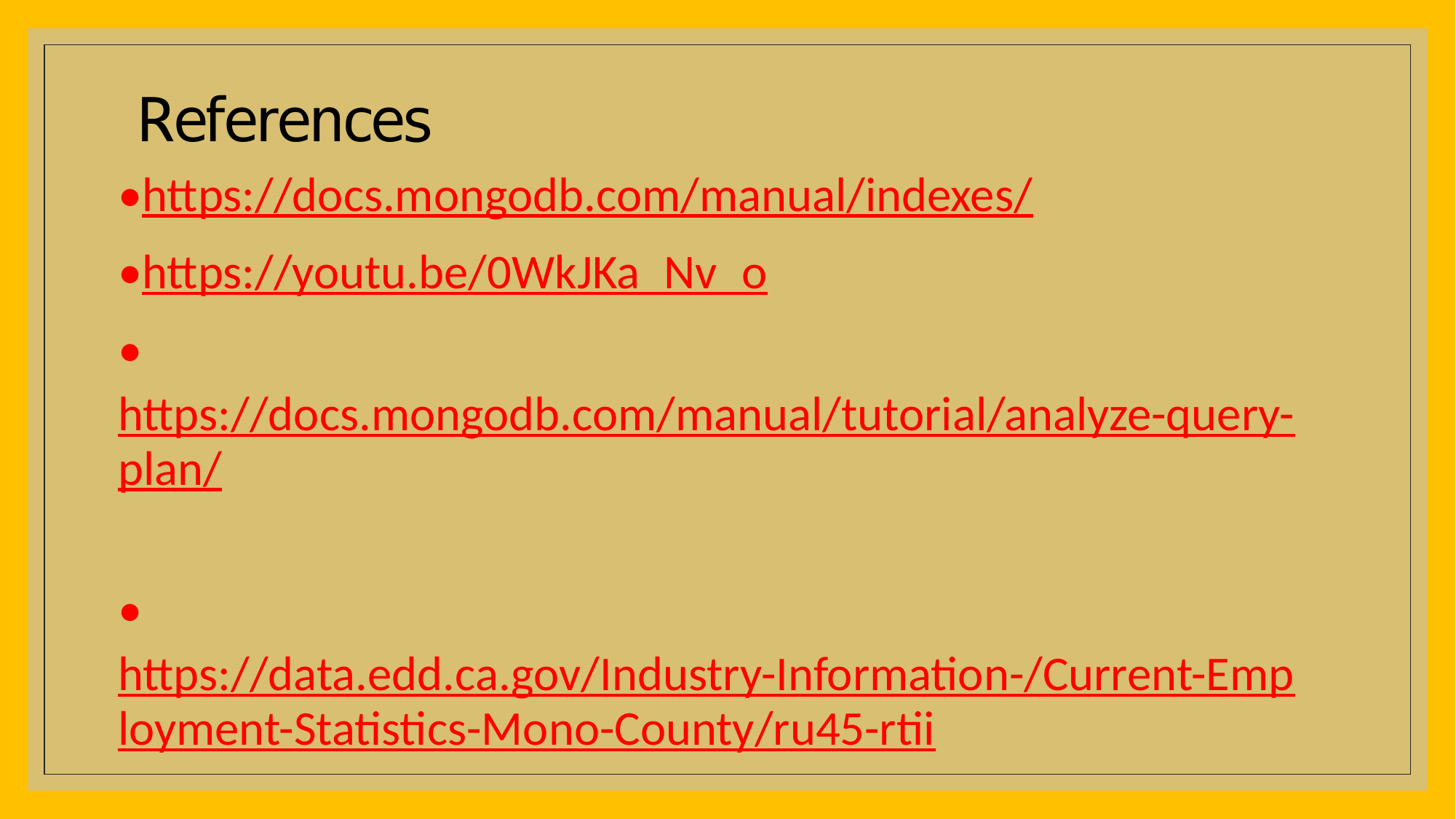

# References
•https://docs.mongodb.com/manual/indexes/
•https://youtu.be/0WkJKa_Nv_o
•https://docs.mongodb.com/manual/tutorial/analyze-query-plan/
•https://data.edd.ca.gov/Industry-Information-/Current-Employment-Statistics-Mono-County/ru45-rtii
•http://eforexcel.com/wp/downloads-18-sample-csv-files-data-sets-for-testing-sales/